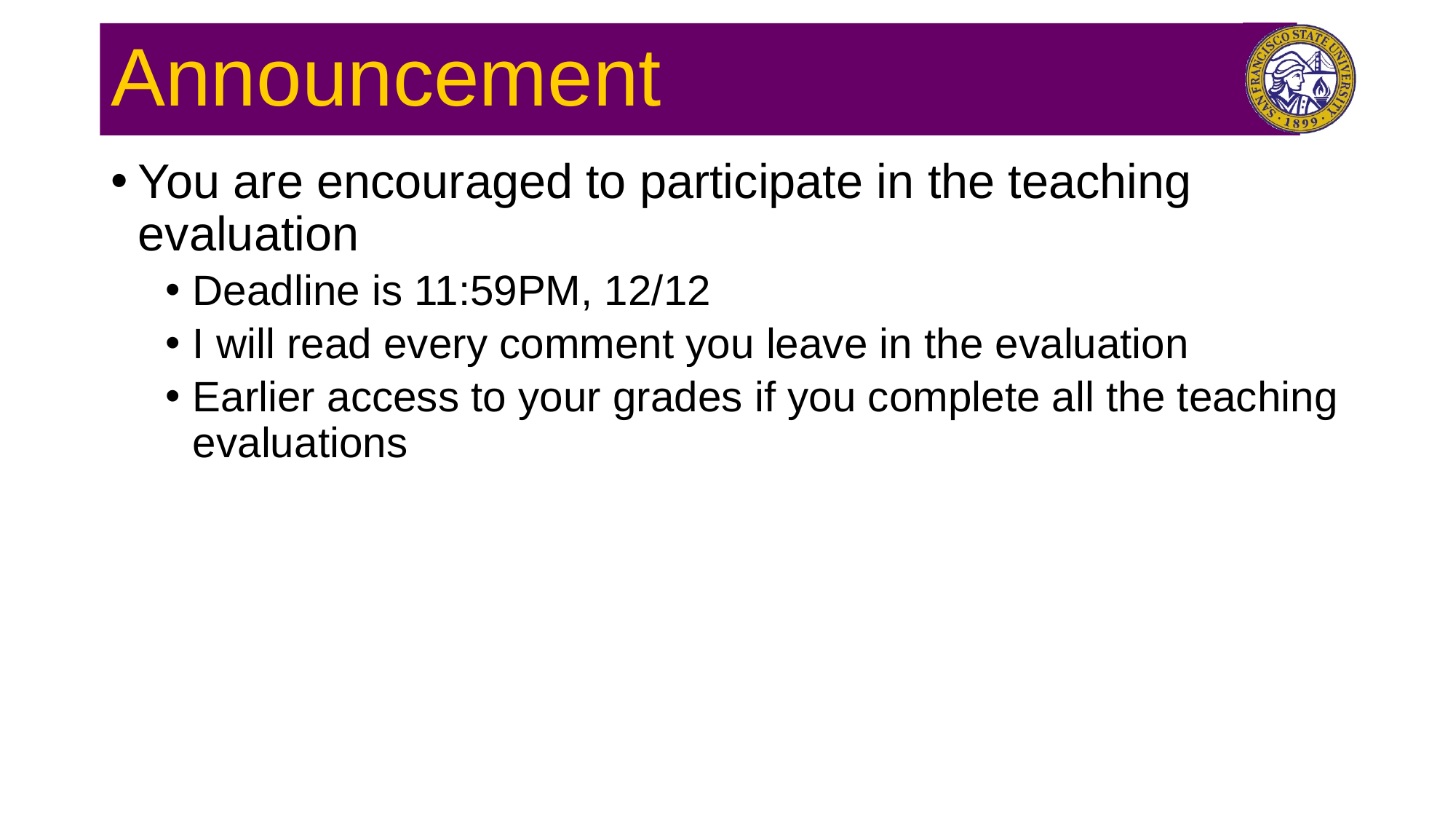

# Announcement
You are encouraged to participate in the teaching evaluation
Deadline is 11:59PM, 12/12
I will read every comment you leave in the evaluation
Earlier access to your grades if you complete all the teaching evaluations